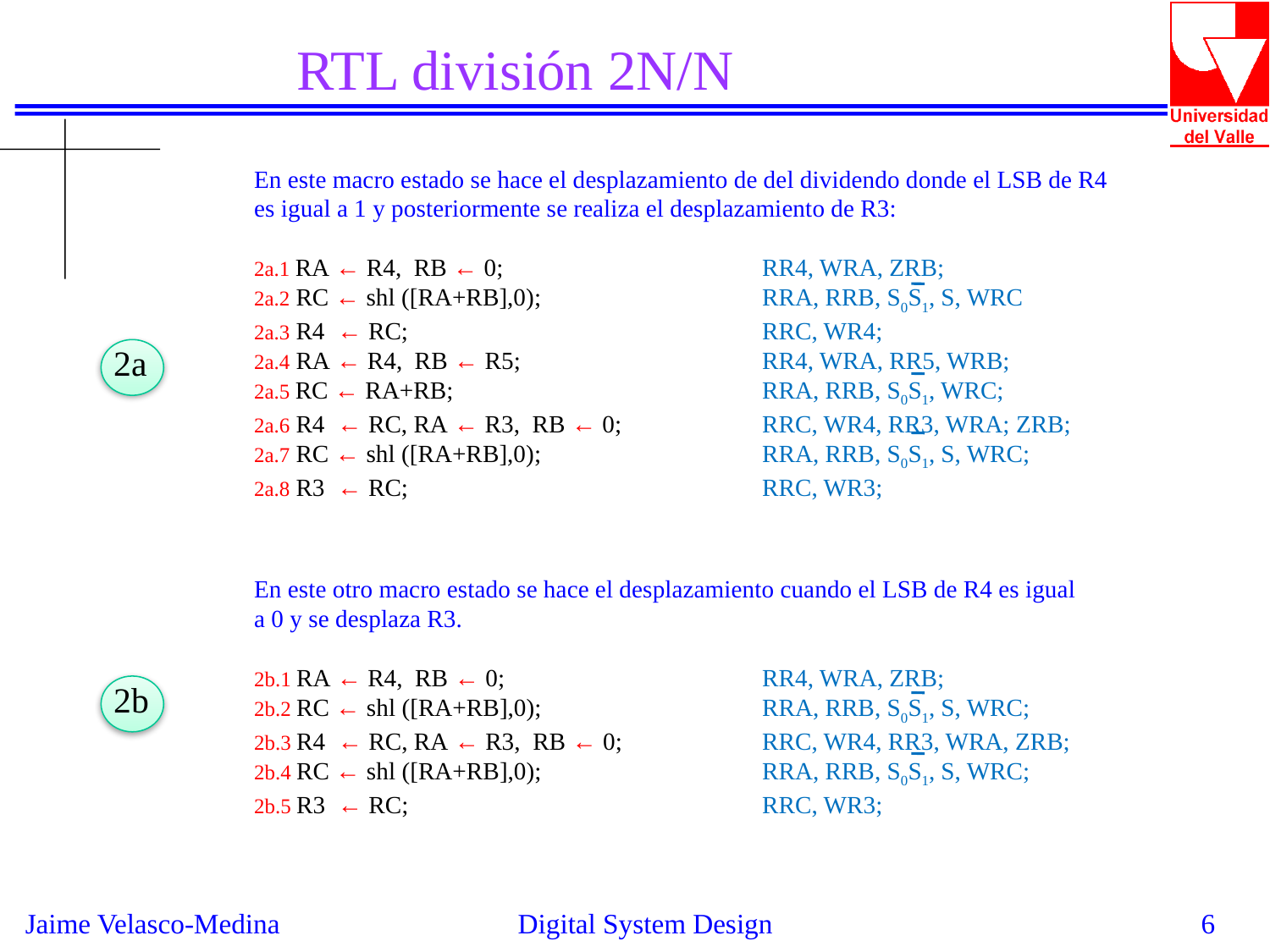

RTL división 2N/N
En este macro estado se hace el desplazamiento de del dividendo donde el LSB de R4 es igual a 1 y posteriormente se realiza el desplazamiento de R3:

2a.1 RA ← R4,  RB ← 0; 		RR4, WRA, ZRB;
2a.2 RC ← shl ([RA+RB],0);  		RRA, RRB, S0S1, S, WRC
2a.3 R4  ← RC; 			RRC, WR4;
2a.4 RA ← R4,  RB ← R5;		RR4, WRA, RR5, WRB;
2a.5 RC ← RA+RB;			RRA, RRB, S0S1, WRC;
2a.6 R4  ← RC, RA ← R3,  RB ← 0; 		RRC, WR4, RR3, WRA; ZRB;
2a.7 RC ← shl ([RA+RB],0);  		RRA, RRB, S0S1, S, WRC;
2a.8 R3  ← RC; 			RRC, WR3;
2a

En este otro macro estado se hace el desplazamiento cuando el LSB de R4 es igual a 0 y se desplaza R3.

2b.1 RA ← R4,  RB ← 0; 		RR4, WRA, ZRB;
2b.2 RC ← shl ([RA+RB],0);  		RRA, RRB, S0S1, S, WRC;
2b.3 R4  ← RC, RA ← R3,  RB ← 0; 		RRC, WR4, RR3, WRA, ZRB;
2b.4 RC ← shl ([RA+RB],0);  		RRA, RRB, S0S1, S, WRC;
2b.5 R3  ← RC; 			RRC, WR3;

2b